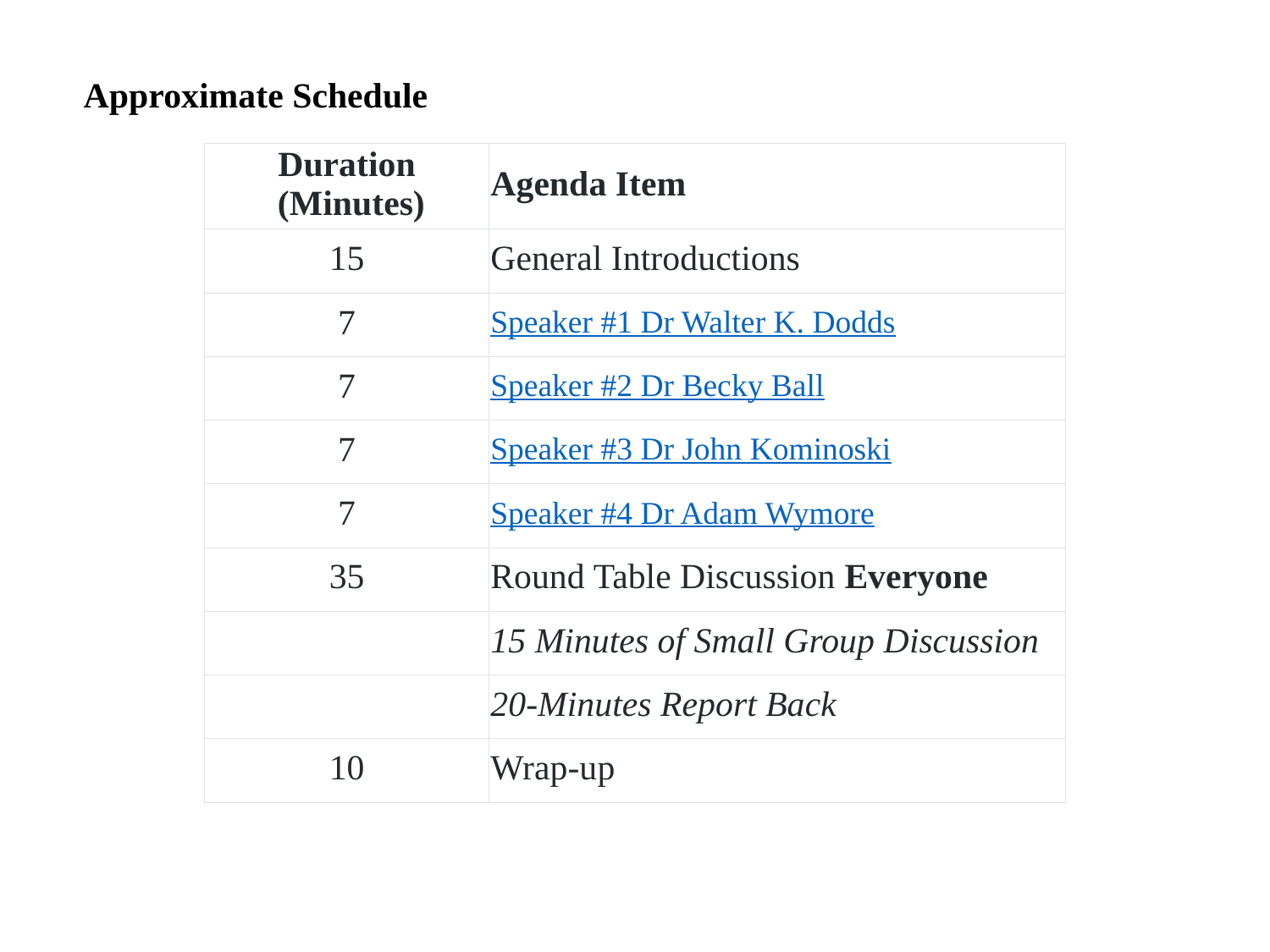

Approximate Schedule
| Duration (Minutes) | Agenda Item |
| --- | --- |
| 15 | General Introductions |
| 7 | Speaker #1 Dr Walter K. Dodds |
| 7 | Speaker #2 Dr Becky Ball |
| 7 | Speaker #3 Dr John Kominoski |
| 7 | Speaker #4 Dr Adam Wymore |
| 35 | Round Table Discussion Everyone |
|  | 15 Minutes of Small Group Discussion |
|  | 20-Minutes Report Back |
| 10 | Wrap-up |